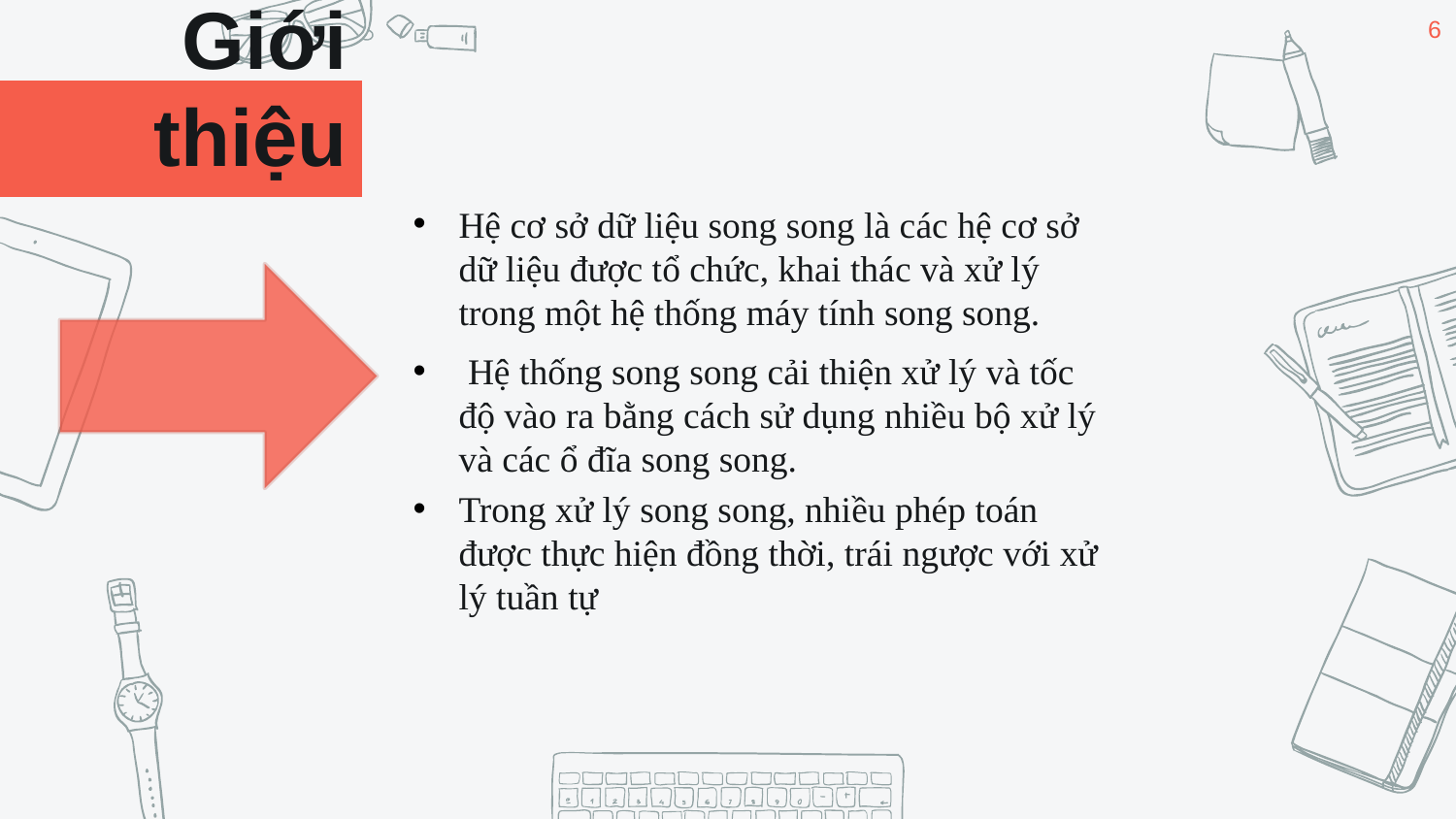

6
Giới thiệu
Hệ cơ sở dữ liệu song song là các hệ cơ sở dữ liệu được tổ chức, khai thác và xử lý trong một hệ thống máy tính song song.

 Hệ thống song song cải thiện xử lý và tốc độ vào ra bằng cách sử dụng nhiều bộ xử lý và các ổ đĩa song song.
Trong xử lý song song, nhiều phép toán được thực hiện đồng thời, trái ngược với xử lý tuần tự